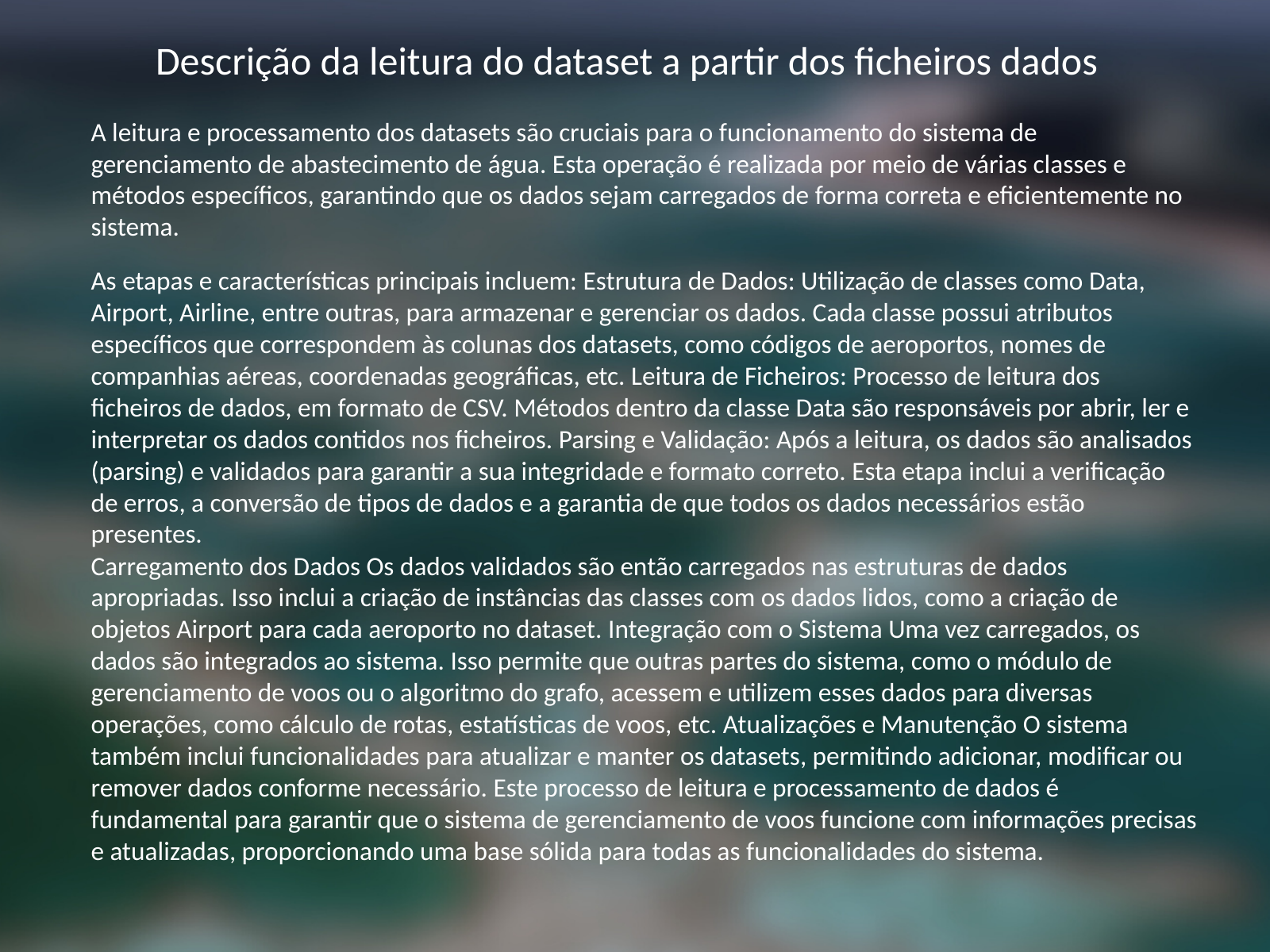

Descrição da leitura do dataset a partir dos ficheiros dados
A leitura e processamento dos datasets são cruciais para o funcionamento do sistema de gerenciamento de abastecimento de água. Esta operação é realizada por meio de várias classes e métodos específicos, garantindo que os dados sejam carregados de forma correta e eficientemente no sistema.
As etapas e características principais incluem: Estrutura de Dados: Utilização de classes como Data, Airport, Airline, entre outras, para armazenar e gerenciar os dados. Cada classe possui atributos específicos que correspondem às colunas dos datasets, como códigos de aeroportos, nomes de companhias aéreas, coordenadas geográficas, etc. Leitura de Ficheiros: Processo de leitura dos ficheiros de dados, em formato de CSV. Métodos dentro da classe Data são responsáveis por abrir, ler e interpretar os dados contidos nos ficheiros. Parsing e Validação: Após a leitura, os dados são analisados (parsing) e validados para garantir a sua integridade e formato correto. Esta etapa inclui a verificação de erros, a conversão de tipos de dados e a garantia de que todos os dados necessários estão presentes.
Carregamento dos Dados Os dados validados são então carregados nas estruturas de dados apropriadas. Isso inclui a criação de instâncias das classes com os dados lidos, como a criação de objetos Airport para cada aeroporto no dataset. Integração com o Sistema Uma vez carregados, os dados são integrados ao sistema. Isso permite que outras partes do sistema, como o módulo de gerenciamento de voos ou o algoritmo do grafo, acessem e utilizem esses dados para diversas operações, como cálculo de rotas, estatísticas de voos, etc. Atualizações e Manutenção O sistema também inclui funcionalidades para atualizar e manter os datasets, permitindo adicionar, modificar ou remover dados conforme necessário. Este processo de leitura e processamento de dados é fundamental para garantir que o sistema de gerenciamento de voos funcione com informações precisas e atualizadas, proporcionando uma base sólida para todas as funcionalidades do sistema.